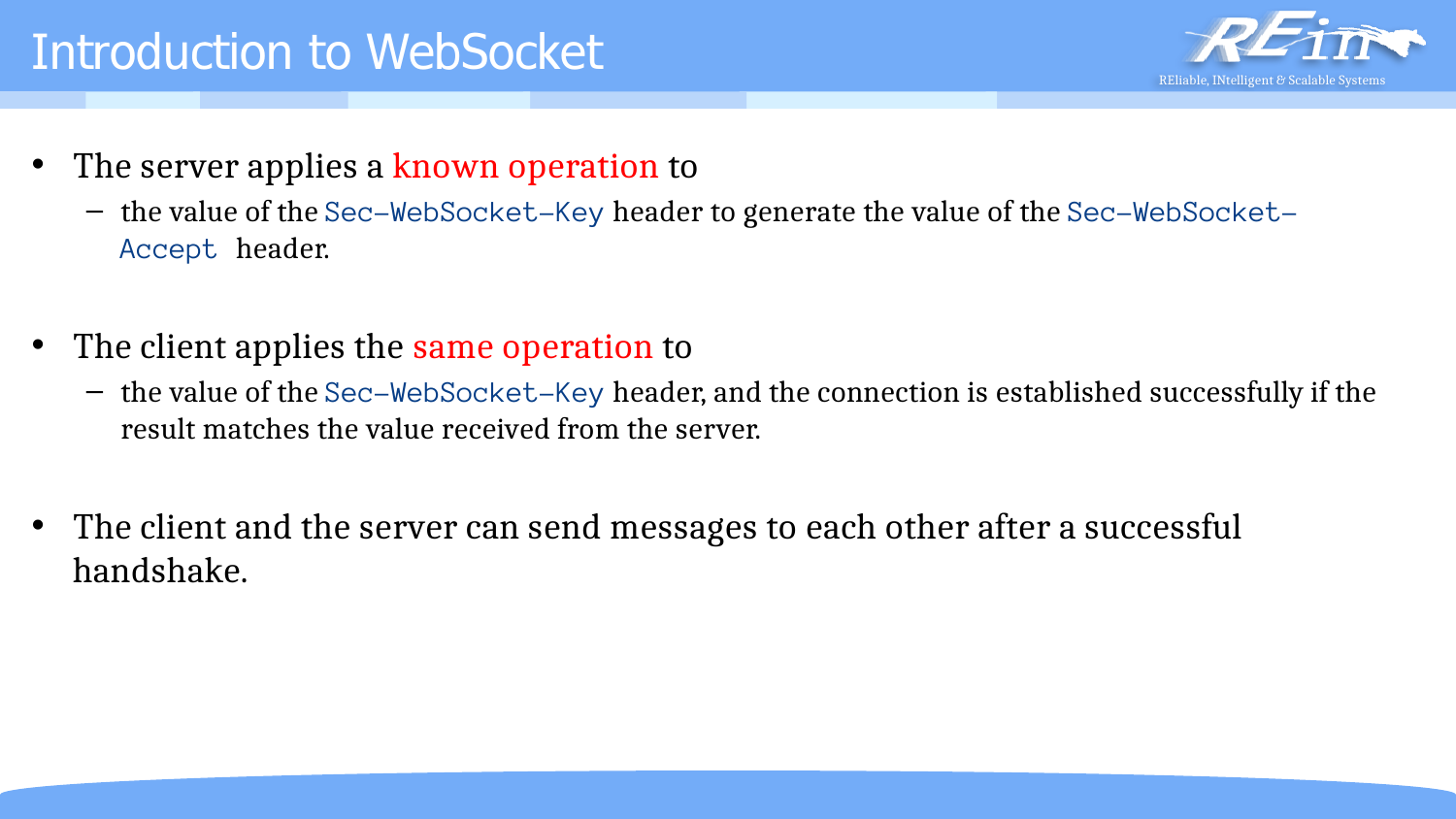

# Introduction to WebSocket
The server applies a known operation to
the value of the Sec-WebSocket-Key header to generate the value of the Sec-WebSocket-Accept header.

The client applies the same operation to
the value of the Sec-WebSocket-Key header, and the connection is established successfully if the result matches the value received from the server.

The client and the server can send messages to each other after a successful handshake.

7